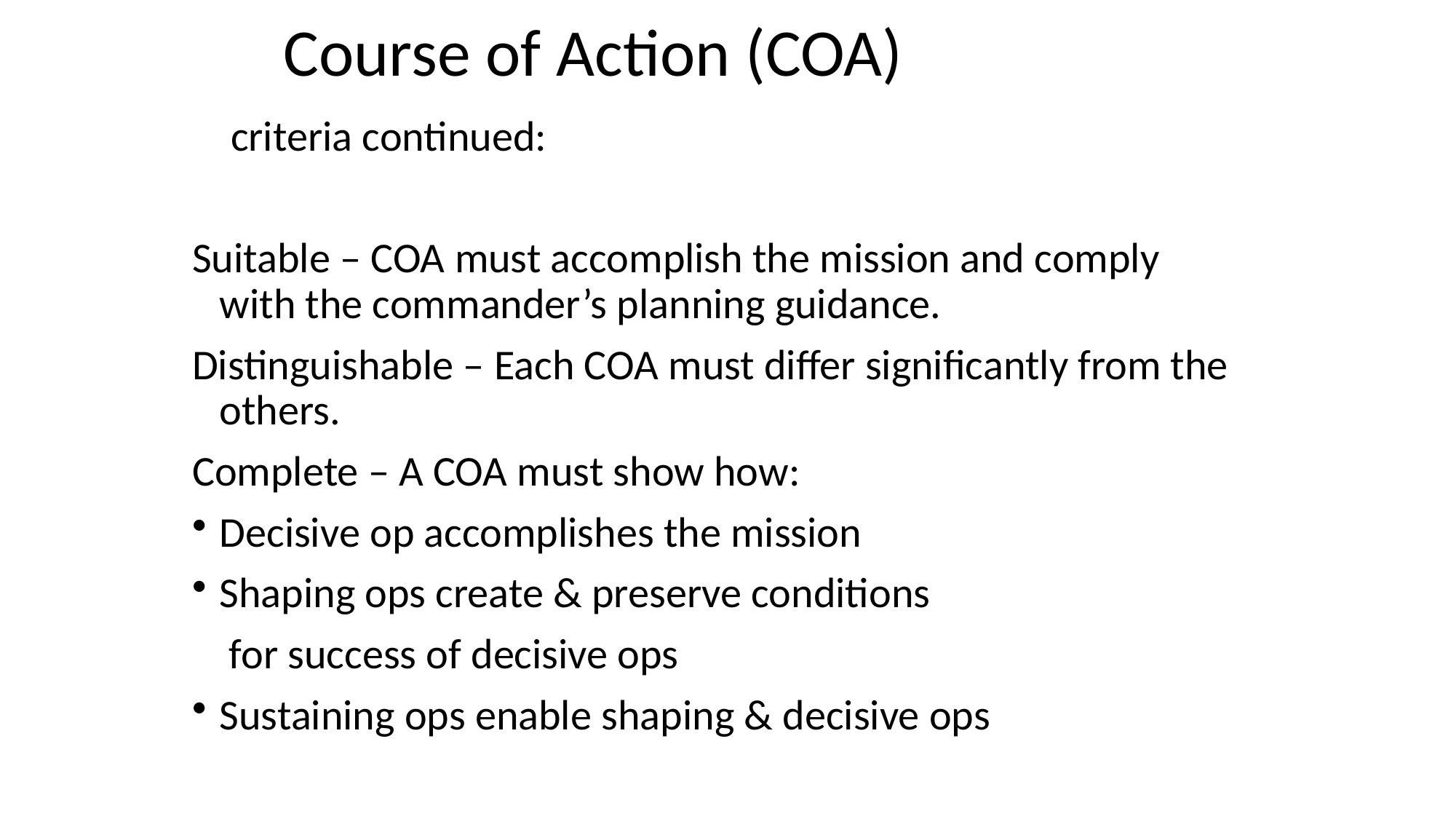

# Course of Action (COA)
    criteria continued:

Suitable – COA must accomplish the mission and comply with the commander’s planning guidance.
Distinguishable – Each COA must differ significantly from the others.
Complete – A COA must show how:
Decisive op accomplishes the mission
Shaping ops create & preserve conditions
	 for success of decisive ops
Sustaining ops enable shaping & decisive ops